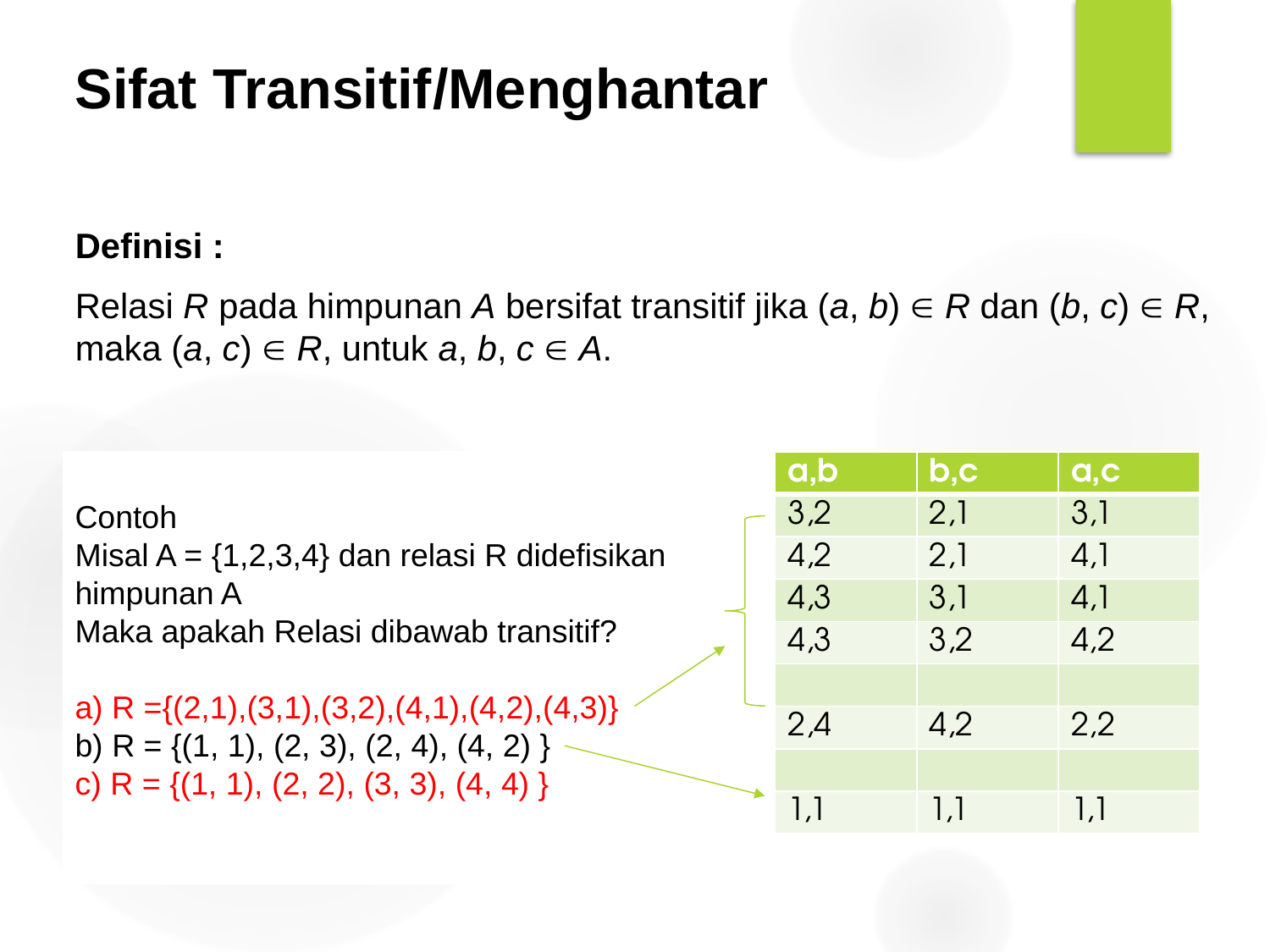

Sifat Transitif/Menghantar

Definisi :
Relasi R pada himpunan A bersifat transitif jika (a, b) ∈ R dan (b, c) ∈ R, maka (a, c) ∈ R, untuk a, b, c ∈ A.

Contoh
Misal A = {1,2,3,4} dan relasi R didefisikan himpunan A
Maka apakah Relasi dibawab transitif?

a) R ={(2,1),(3,1),(3,2),(4,1),(4,2),(4,3)}
b) R = {(1, 1), (2, 3), (2, 4), (4, 2) }
c) R = {(1, 1), (2, 2), (3, 3), (4, 4) }

| a,b | b,c | a,c |
| --- | --- | --- |
| 3,2 | 2,1 | 3,1 |
| 4,2 | 2,1 | 4,1 |
| 4,3 | 3,1 | 4,1 |
| 4,3 | 3,2 | 4,2 |
|  |  |  |
| 2,4 | 4,2 | 2,2 |
|  |  |  |
| 1,1 | 1,1 | 1,1 |